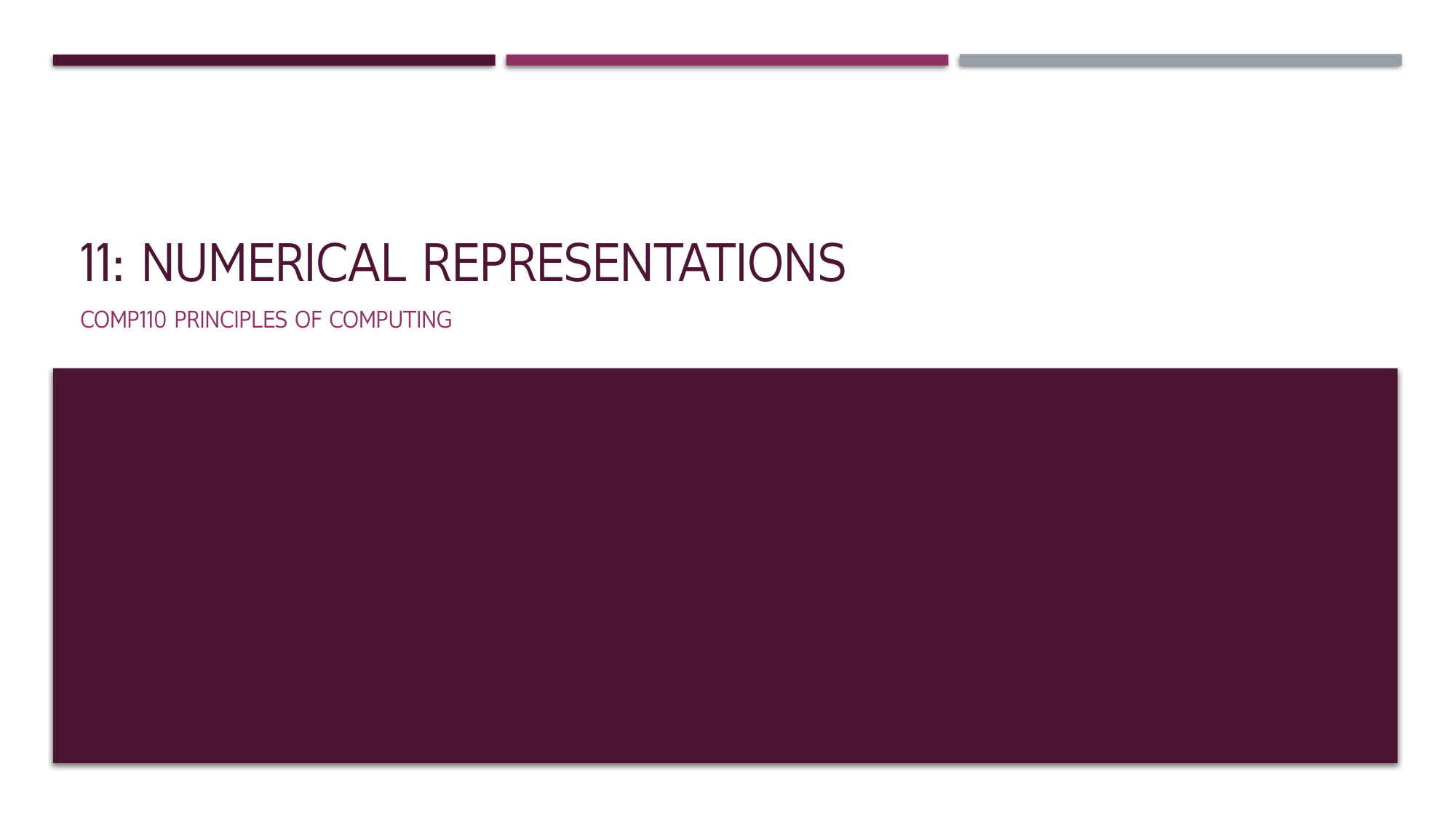

# 11: Numerical Representations
COMP110 Principles of Computing